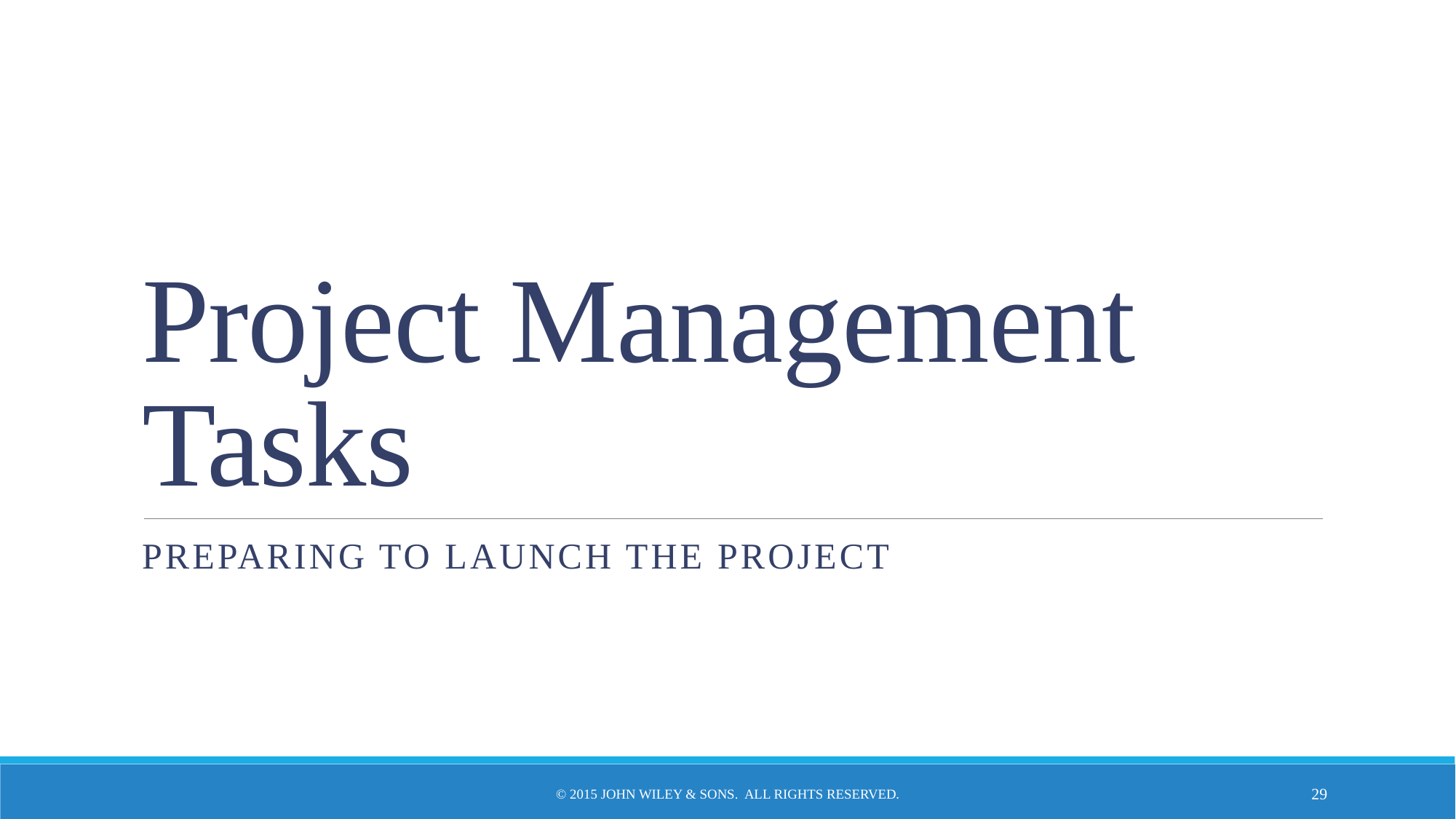

# Project Management Tasks
Preparing to launch the project
© 2015 John Wiley & Sons.  All Rights Reserved.
29